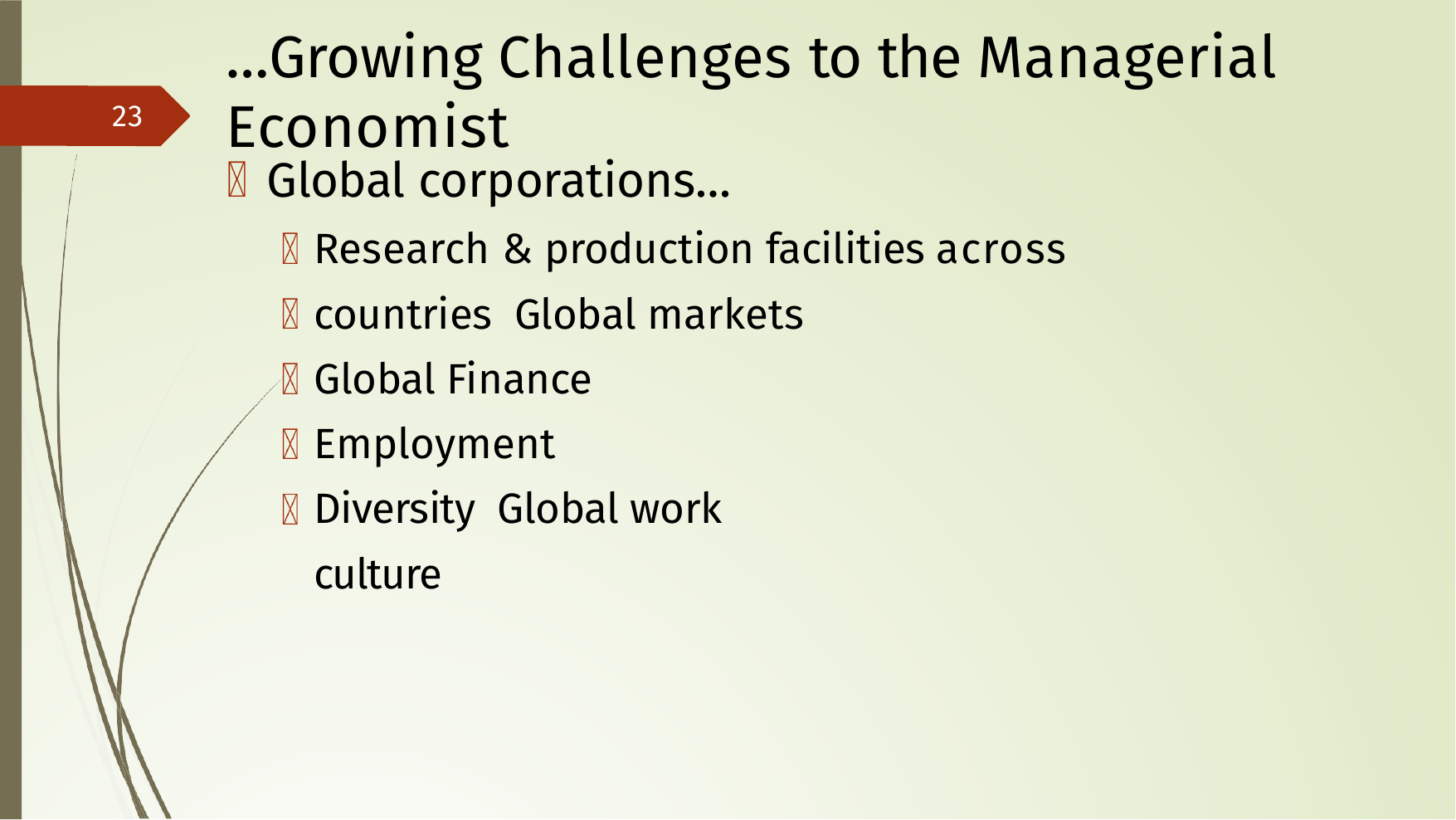

# …Growing Challenges to the Managerial  Economist
23
Global corporations…
Research & production facilities across countries  Global markets
Global Finance  Employment Diversity  Global work culture